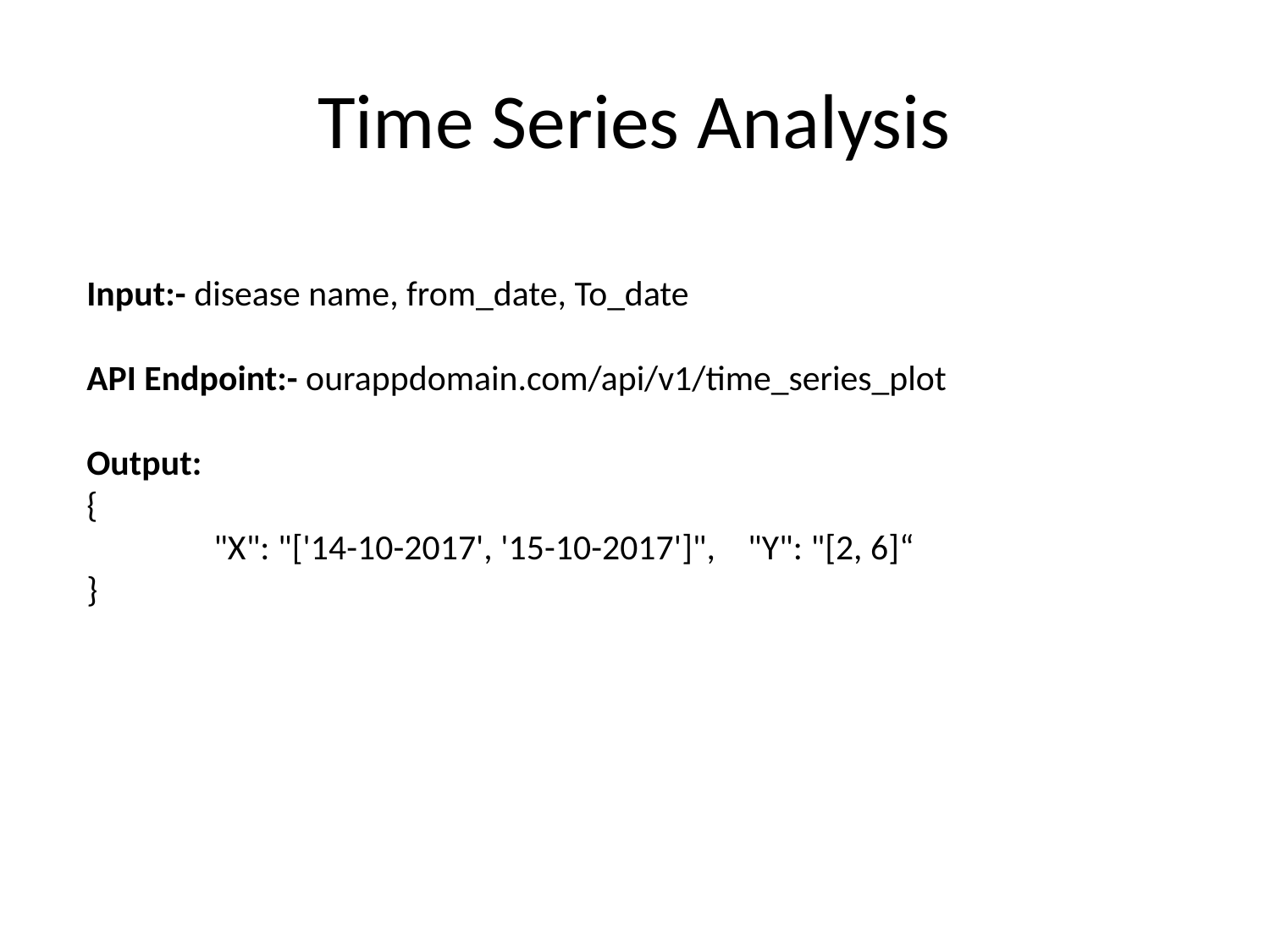

# Time Series Analysis
Input:- disease name, from_date, To_date

API Endpoint:- ourappdomain.com/api/v1/time_series_plot

Output:
{
	"X": "['14-10-2017', '15-10-2017']",    "Y": "[2, 6]“
}